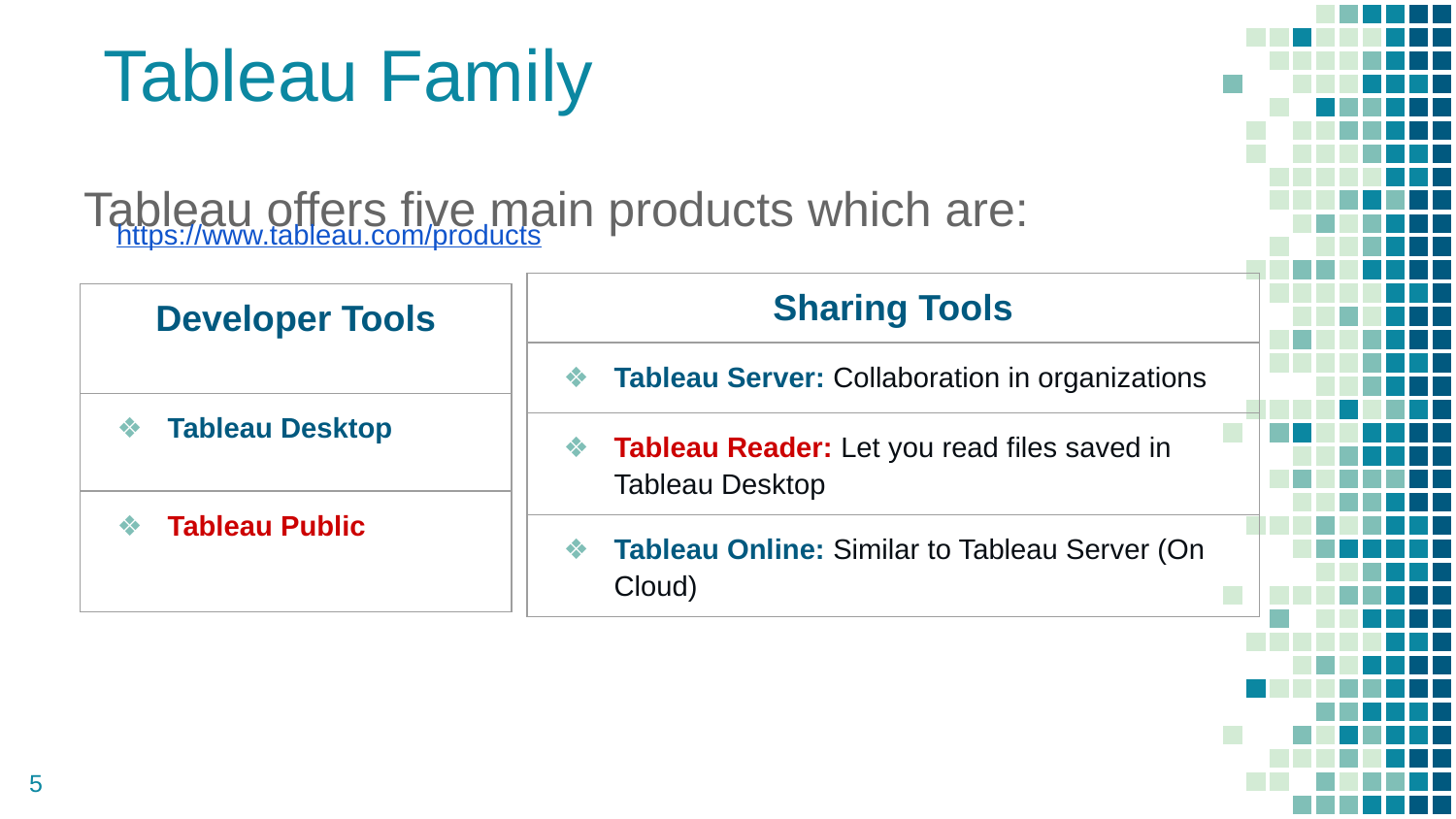

# Tableau Family
Tableau offers five main products which are:
https://www.tableau.com/products
| Sharing Tools |
| --- |
| Tableau Server: Collaboration in organizations |
| Tableau Reader: Let you read files saved in Tableau Desktop |
| Tableau Online: Similar to Tableau Server (On Cloud) |
| Developer Tools |
| --- |
| Tableau Desktop |
| Tableau Public |
5